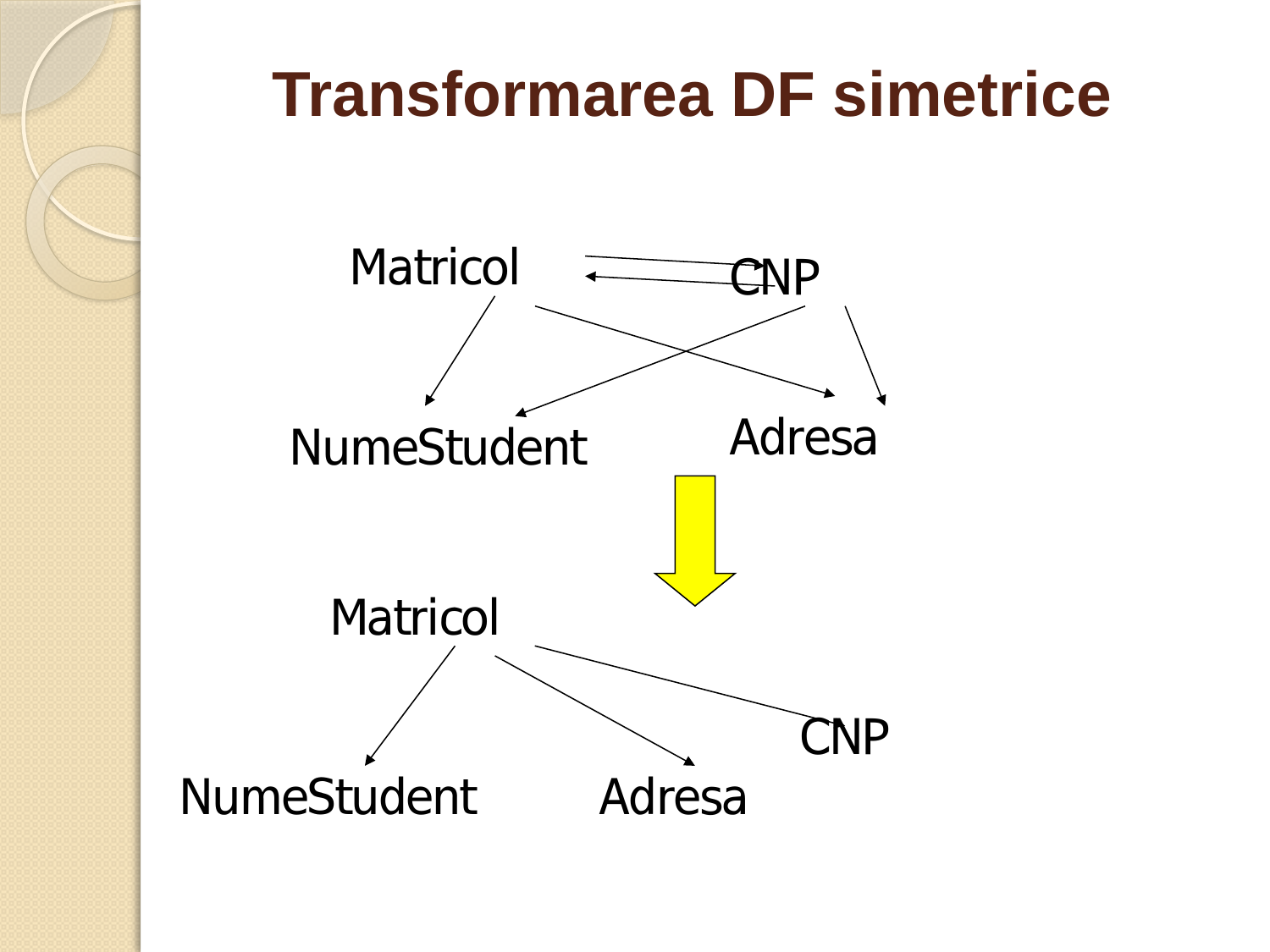

# Transformarea DF simetrice

Matricol
CNP

Adresa
NumeStudent

Matricol

CNP
NumeStudent
Adresa